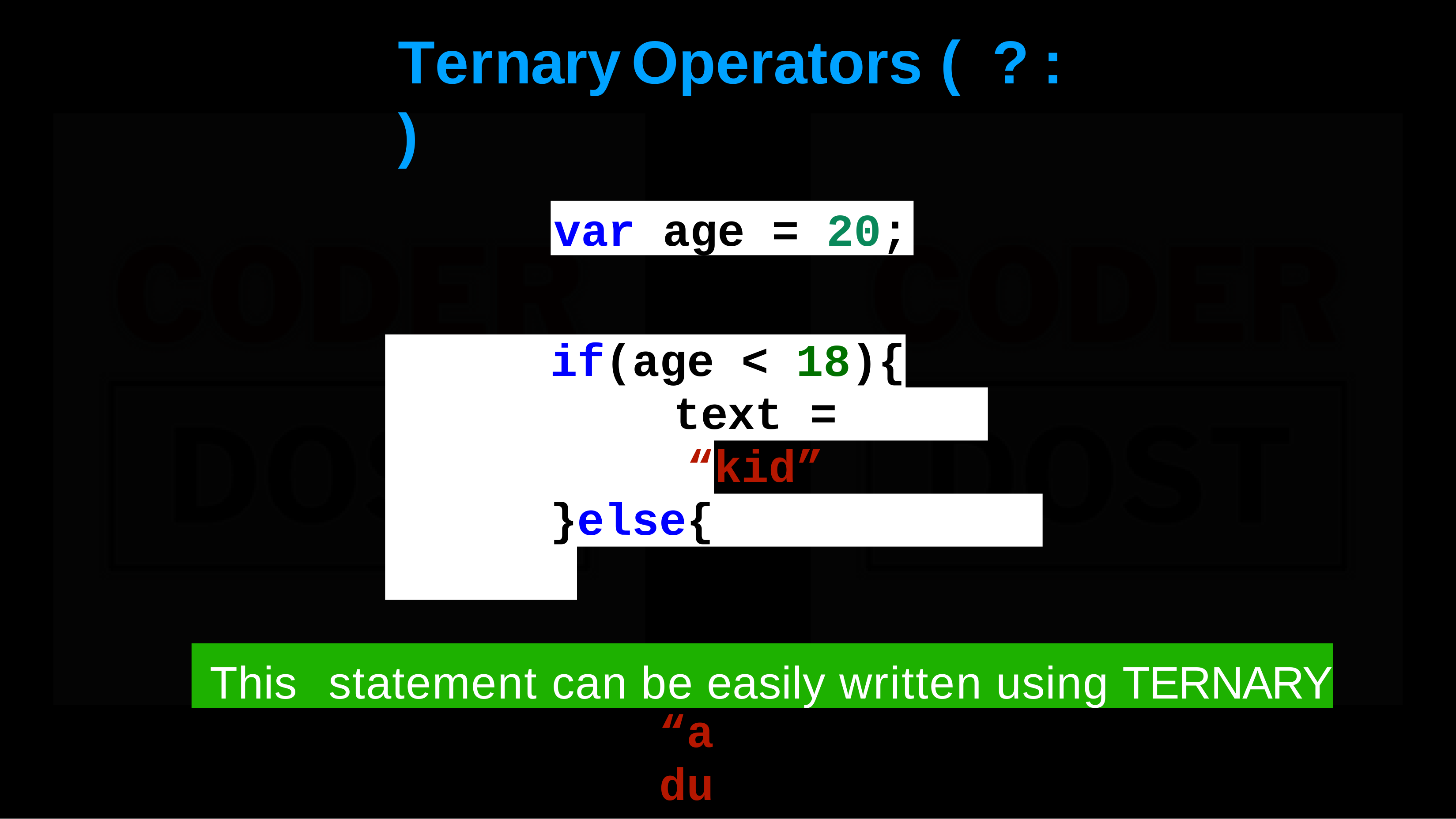

# Ternary	Operators	(	?	:	)
var age = 20;
if(age < 18){
text = “kid”
}else{
text = “adult”
}

This	statement	can	be	easily	written	using	TERNARY